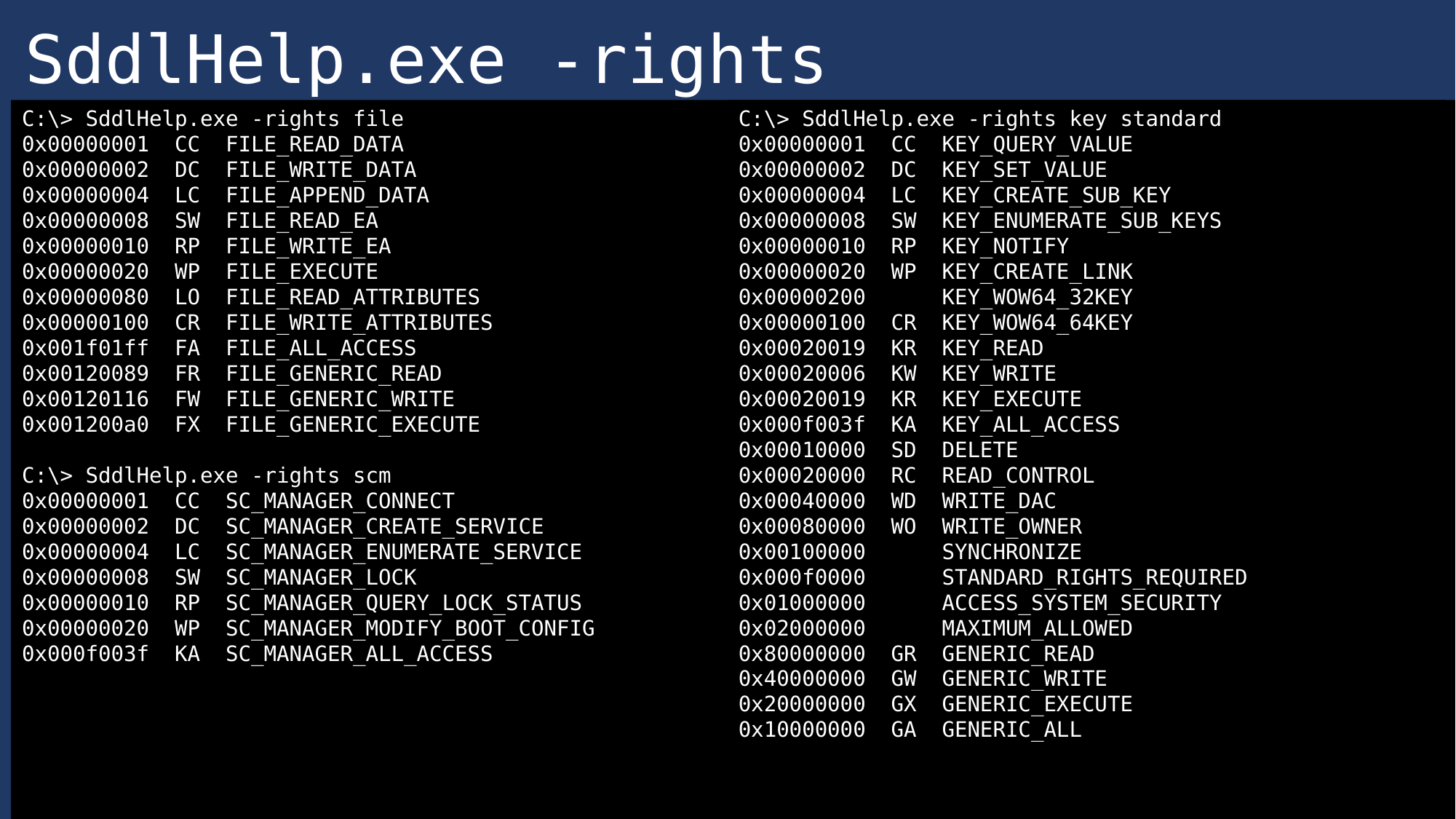

# SddlHelp.exe -rights
C:\> SddlHelp.exe -rights file
0x00000001  CC  FILE_READ_DATA
0x00000002  DC  FILE_WRITE_DATA
0x00000004  LC  FILE_APPEND_DATA
0x00000008  SW  FILE_READ_EA
0x00000010  RP  FILE_WRITE_EA
0x00000020  WP  FILE_EXECUTE
0x00000080  LO  FILE_READ_ATTRIBUTES
0x00000100  CR  FILE_WRITE_ATTRIBUTES
0x001f01ff  FA  FILE_ALL_ACCESS
0x00120089  FR  FILE_GENERIC_READ
0x00120116  FW  FILE_GENERIC_WRITE
0x001200a0  FX  FILE_GENERIC_EXECUTE

C:\> SddlHelp.exe -rights scm
0x00000001  CC  SC_MANAGER_CONNECT
0x00000002  DC  SC_MANAGER_CREATE_SERVICE
0x00000004  LC  SC_MANAGER_ENUMERATE_SERVICE
0x00000008  SW  SC_MANAGER_LOCK
0x00000010  RP  SC_MANAGER_QUERY_LOCK_STATUS
0x00000020  WP  SC_MANAGER_MODIFY_BOOT_CONFIG
0x000f003f  KA  SC_MANAGER_ALL_ACCESS

C:\> SddlHelp.exe -rights key standard
0x00000001  CC  KEY_QUERY_VALUE
0x00000002  DC  KEY_SET_VALUE
0x00000004  LC  KEY_CREATE_SUB_KEY
0x00000008  SW  KEY_ENUMERATE_SUB_KEYS
0x00000010  RP  KEY_NOTIFY
0x00000020  WP  KEY_CREATE_LINK
0x00000200      KEY_WOW64_32KEY
0x00000100  CR  KEY_WOW64_64KEY
0x00020019  KR  KEY_READ
0x00020006  KW  KEY_WRITE
0x00020019  KR  KEY_EXECUTE
0x000f003f  KA  KEY_ALL_ACCESS
0x00010000  SD  DELETE
0x00020000  RC  READ_CONTROL
0x00040000  WD  WRITE_DAC
0x00080000  WO  WRITE_OWNER
0x00100000      SYNCHRONIZE
0x000f0000      STANDARD_RIGHTS_REQUIRED
0x01000000      ACCESS_SYSTEM_SECURITY
0x02000000      MAXIMUM_ALLOWED
0x80000000  GR  GENERIC_READ
0x40000000  GW  GENERIC_WRITE
0x20000000  GX  GENERIC_EXECUTE
0x10000000  GA  GENERIC_ALL